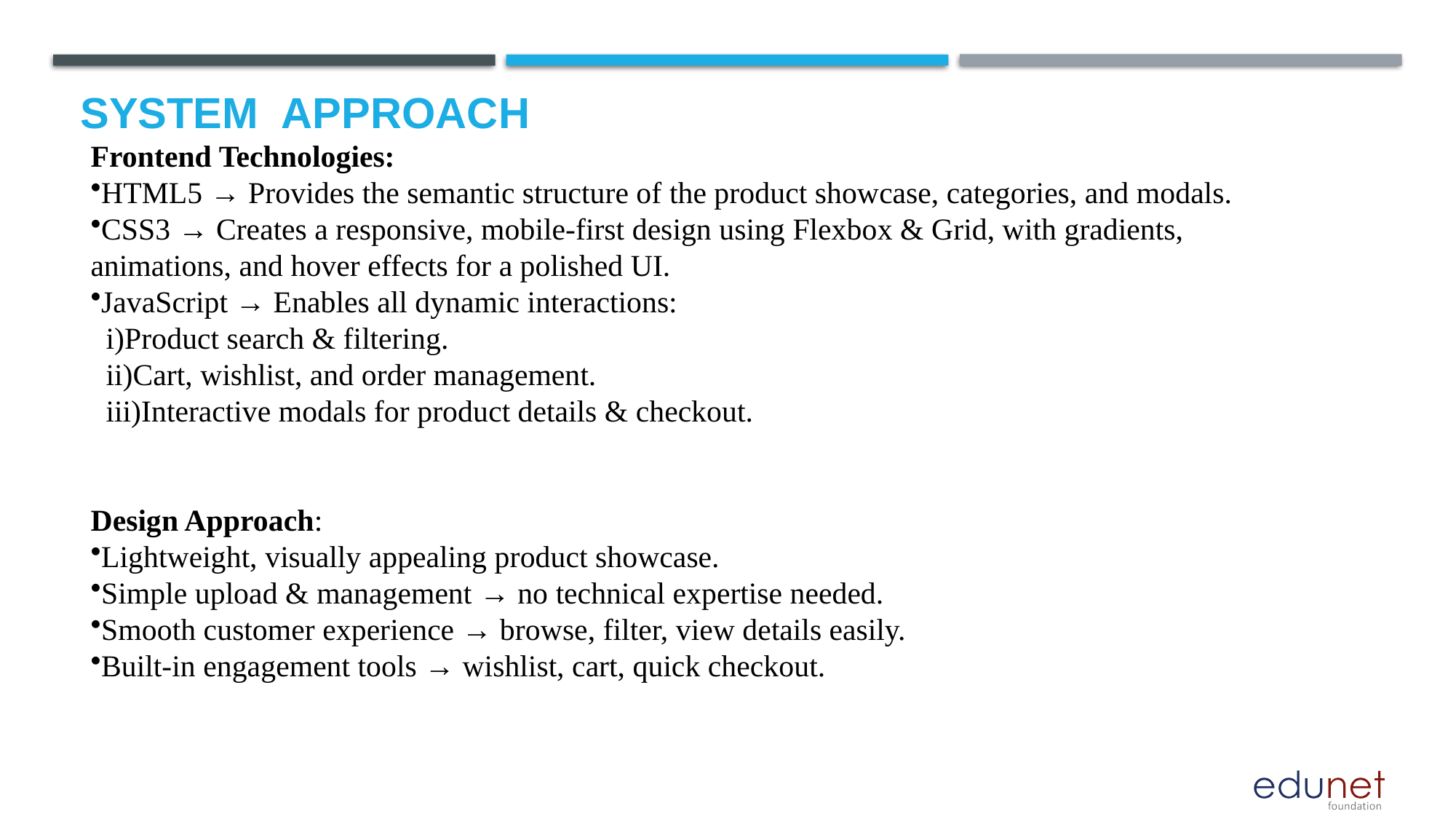

# System  Approach
Frontend Technologies:
HTML5 → Provides the semantic structure of the product showcase, categories, and modals.
CSS3 → Creates a responsive, mobile-first design using Flexbox & Grid, with gradients, animations, and hover effects for a polished UI.
JavaScript → Enables all dynamic interactions:
  i)Product search & filtering.
  ii)Cart, wishlist, and order management.
  iii)Interactive modals for product details & checkout.

Design Approach:
Lightweight, visually appealing product showcase.
Simple upload & management → no technical expertise needed.
Smooth customer experience → browse, filter, view details easily.
Built-in engagement tools → wishlist, cart, quick checkout.